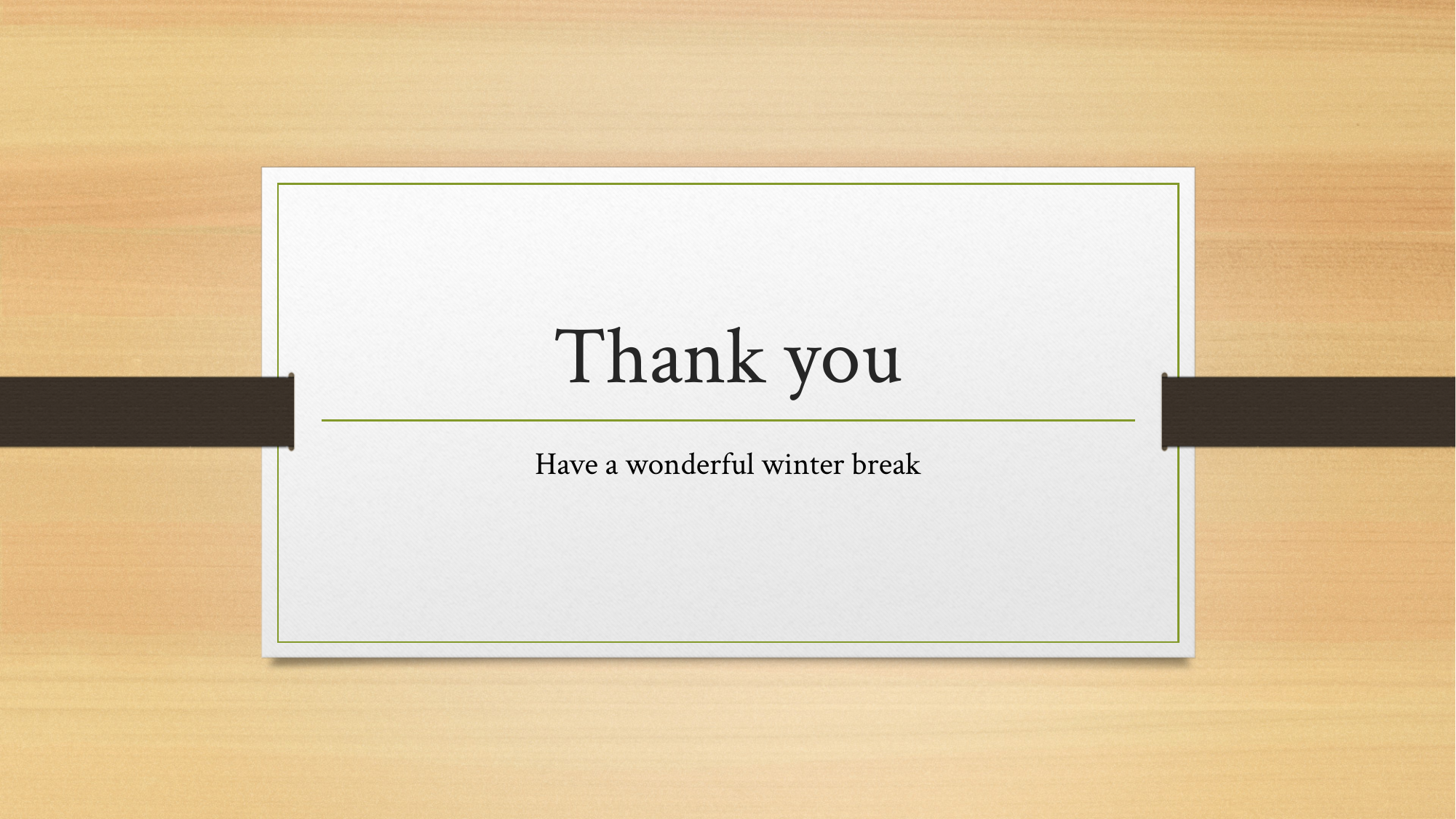

# Thank you
Have a wonderful winter break